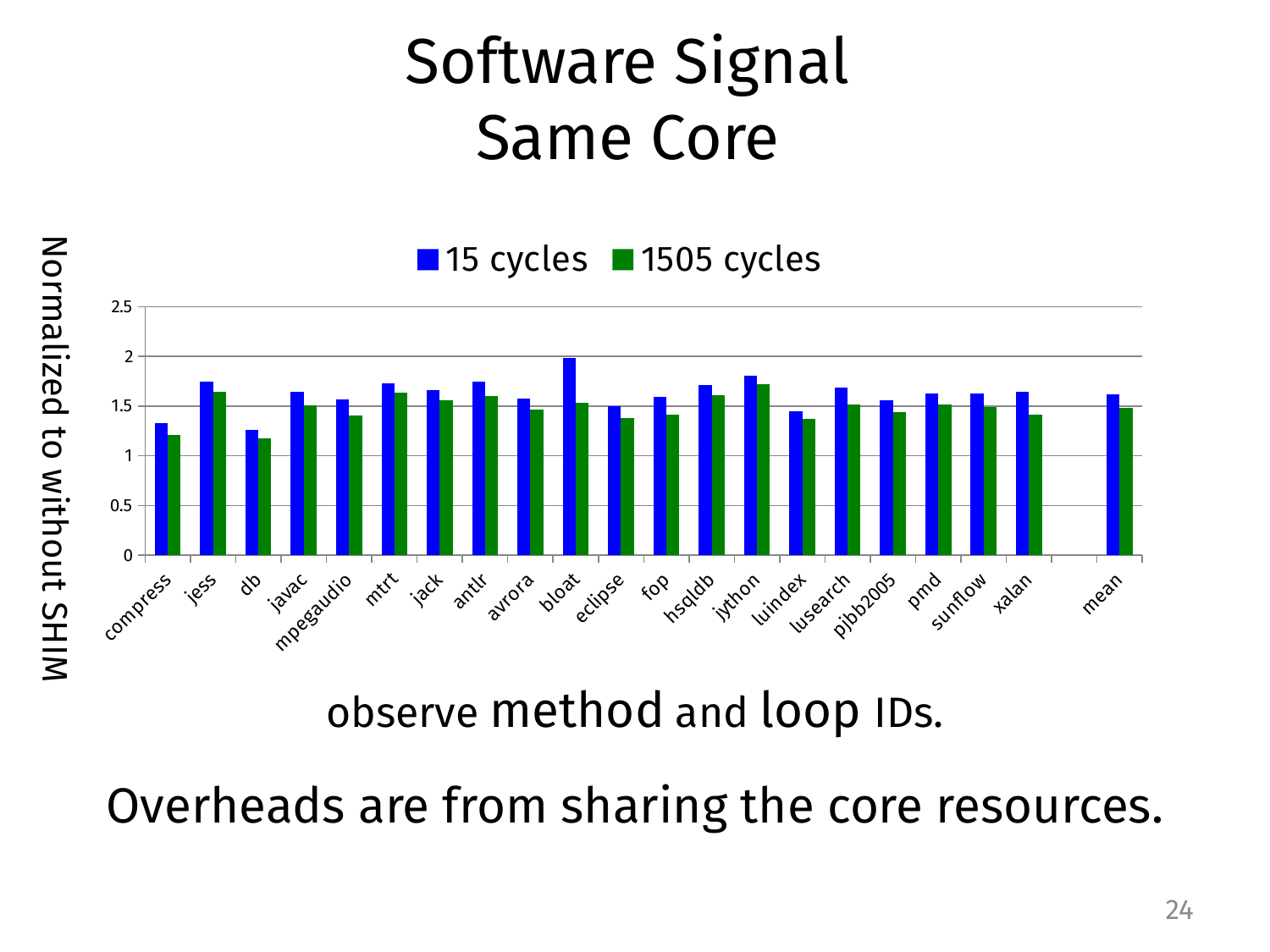

# Software Signal Same Core

### Chart

| Category |  |  |
|---|---|---|
| compress | 1.32517901423755 | 1.21086066144715 |
| jess | 1.74302451055958 | 1.64621550793895 |
| db | 1.26484657566211 | 1.17882005211371 |
| javac | 1.6420708519581 | 1.50830609113349 |
| mpegaudio | 1.56505445086195 | 1.40306864776685 |
| mtrt | 1.72951070336391 | 1.63562691131498 |
| jack | 1.66251331203407 | 1.56091586794462 |
| antlr | 1.74784853700516 | 1.60413080895008 |
| avrora | 1.5786616206653 | 1.4650224359203 |
| bloat | 1.98466809338236 | 1.53591935140328 |
| eclipse | 1.50270708898141 | 1.38272606742669 |
| fop | 1.59314671814671 | 1.41683991683991 |
| hsqldb | 1.71231670953963 | 1.61292193481034 |
| jython | 1.80841429112888 | 1.71794769494703 |
| luindex | 1.44460570875665 | 1.37485889372681 |
| lusearch | 1.68233303567232 | 1.51708417540066 |
| pjbb2005 | 1.55781049682134 | 1.43679702885238 |
| pmd | 1.62711391415973 | 1.51626946475414 |
| sunflow | 1.62324071827226 | 1.48761677990778 |
| xalan | 1.64280895697778 | 1.41220377342066 |
|  | None | None |
| mean | 1.621894 | 1.481208 |
Normalized to without SHIM
observe method and loop IDs.
Overheads are from sharing the core resources.
24